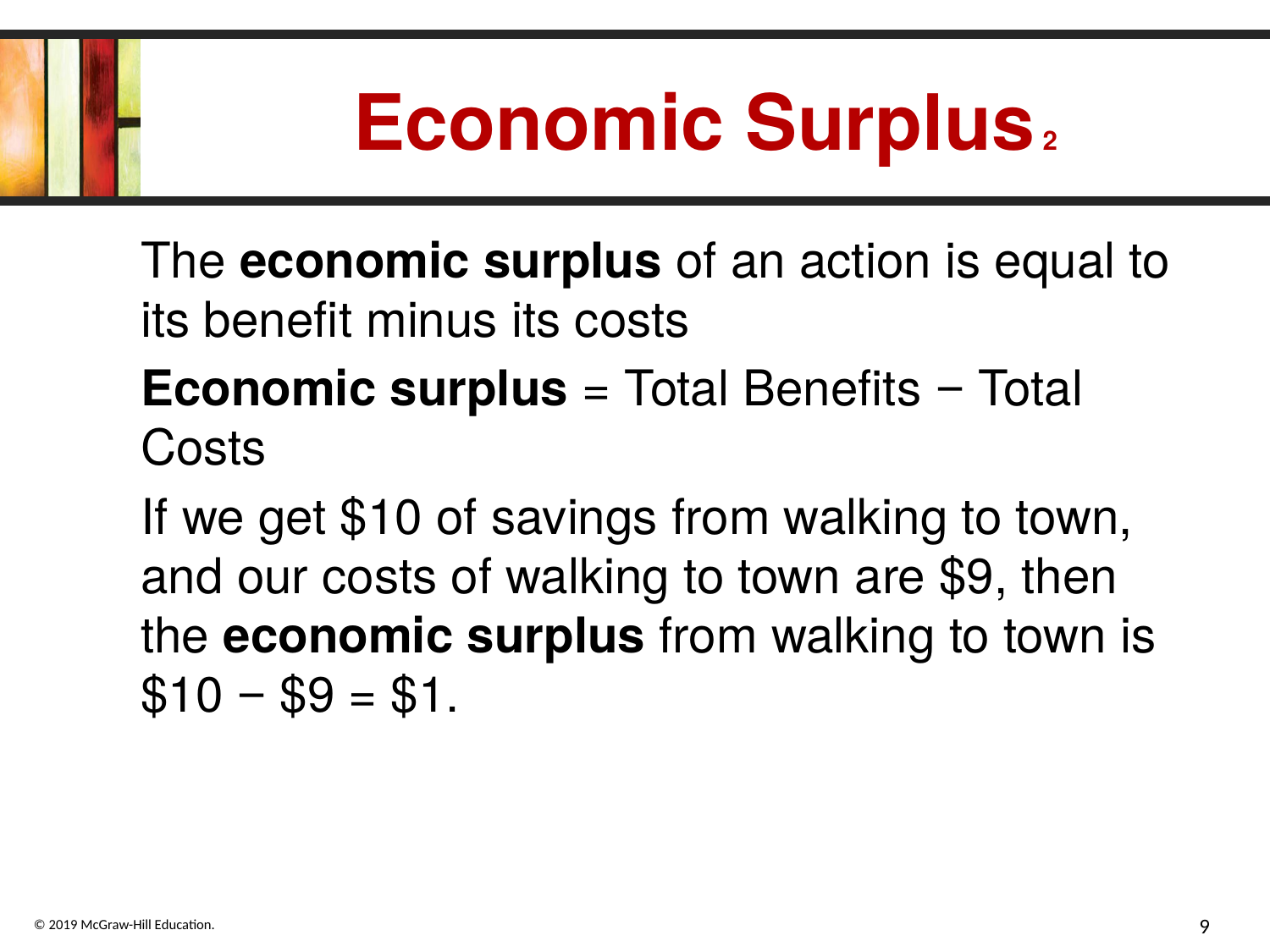

# Economic Surplus 2
The economic surplus of an action is equal to its benefit minus its costs
Economic surplus = Total Benefits − Total Costs
If we get $10 of savings from walking to town, and our costs of walking to town are $9, then the economic surplus from walking to town is $10 − $9 = $1.